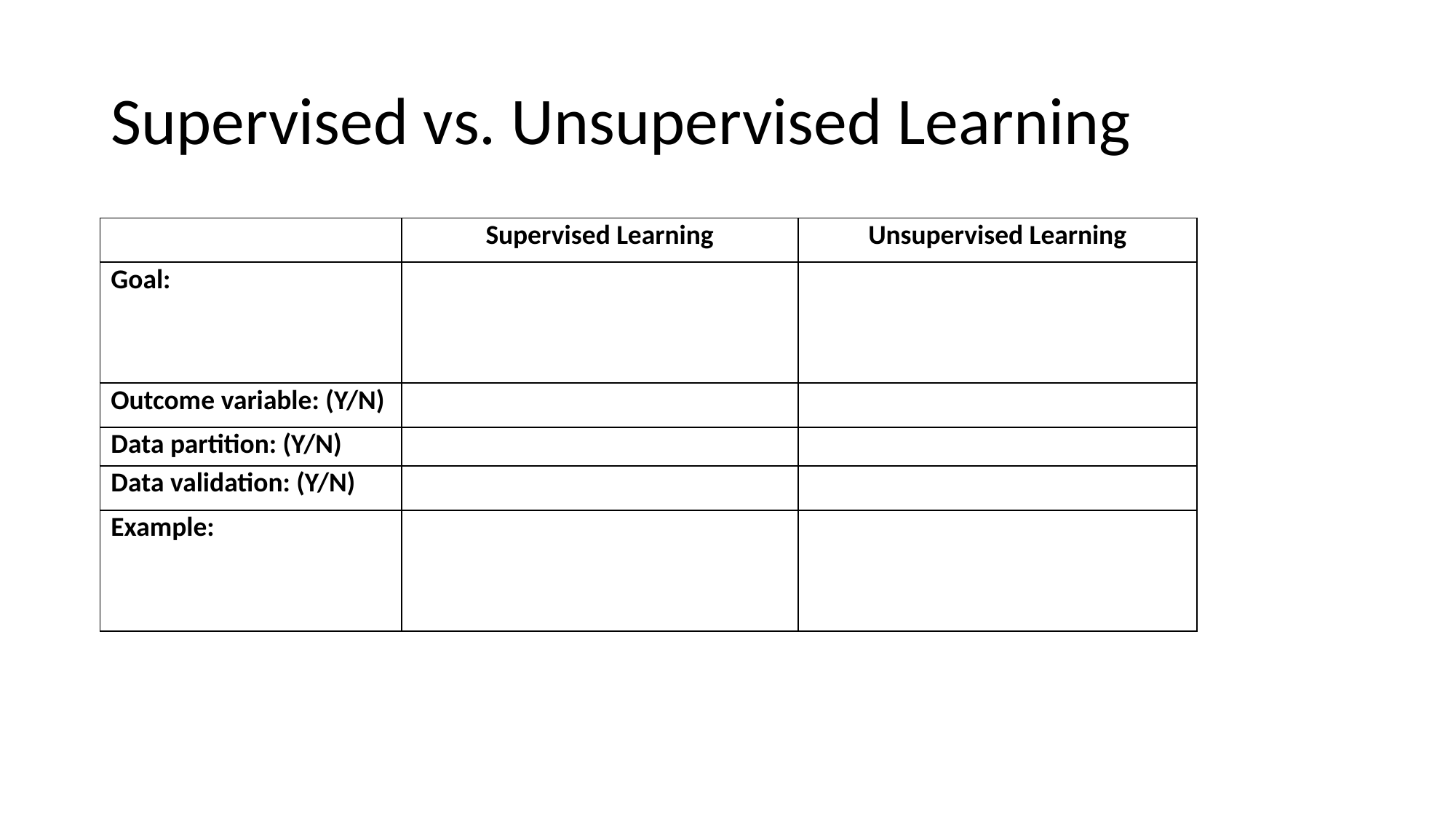

# Supervised vs. Unsupervised Learning
|  | Supervised Learning | Unsupervised Learning |
| --- | --- | --- |
| Goal: |  |  |
| Outcome variable: (Y/N) |  |  |
| Data partition: (Y/N) |  |  |
| Data validation: (Y/N) |  |  |
| Example: |  |  |